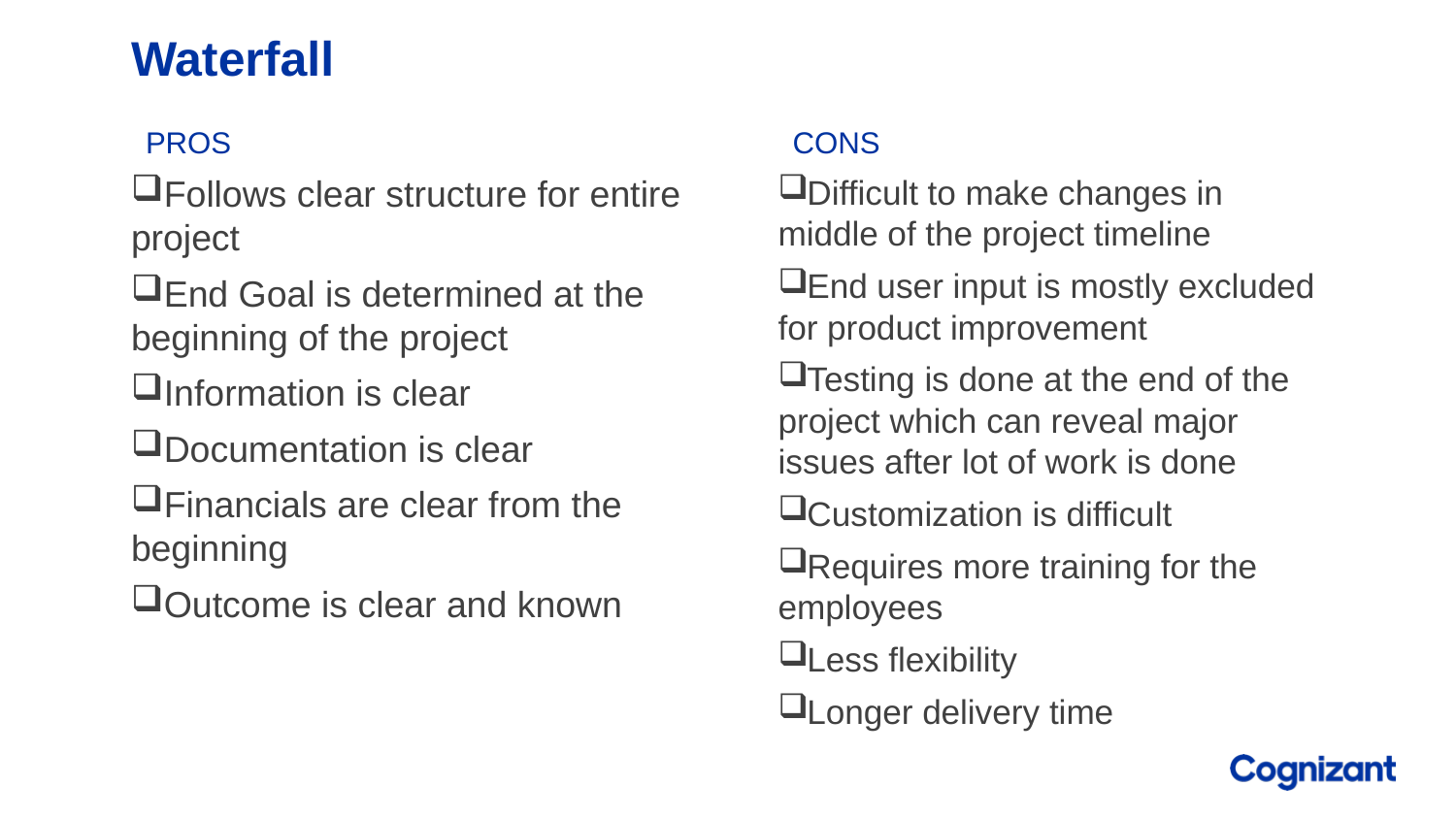

# Waterfall
Pros
Cons
Follows clear structure for entire project
End Goal is determined at the beginning of the project
Information is clear
Documentation is clear
Financials are clear from the beginning
Outcome is clear and known

Difficult to make changes in middle of the project timeline
End user input is mostly excluded for product improvement
Testing is done at the end of the project which can reveal major issues after lot of work is done
Customization is difficult
Requires more training for the employees
Less flexibility
Longer delivery time